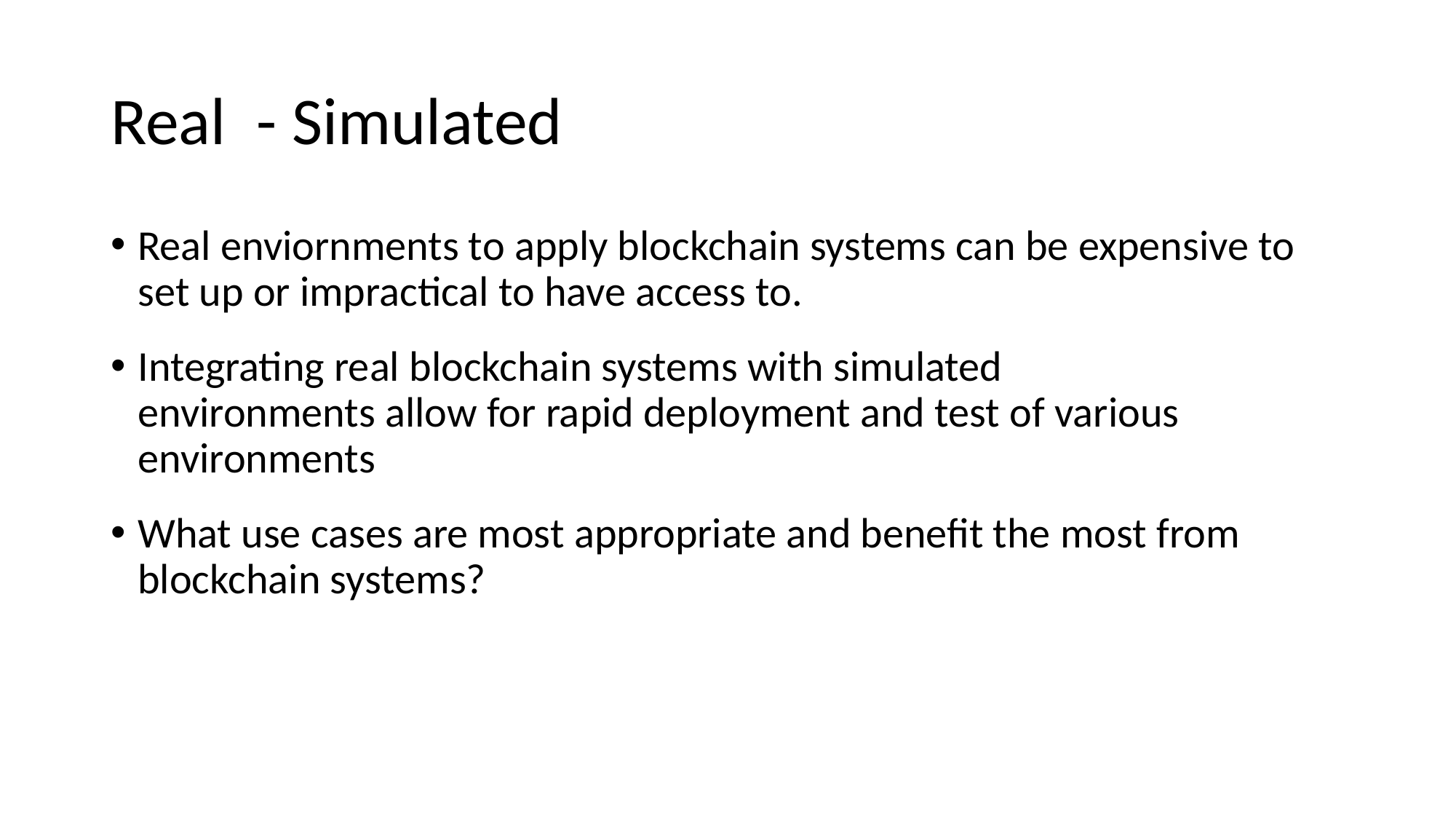

Real  - Simulated
Real enviornments to apply blockchain systems can be expensive to set up or impractical to have access to.

Integrating real blockchain systems with simulated environments allow for rapid deployment and test of various environments

What use cases are most appropriate and benefit the most from blockchain systems?